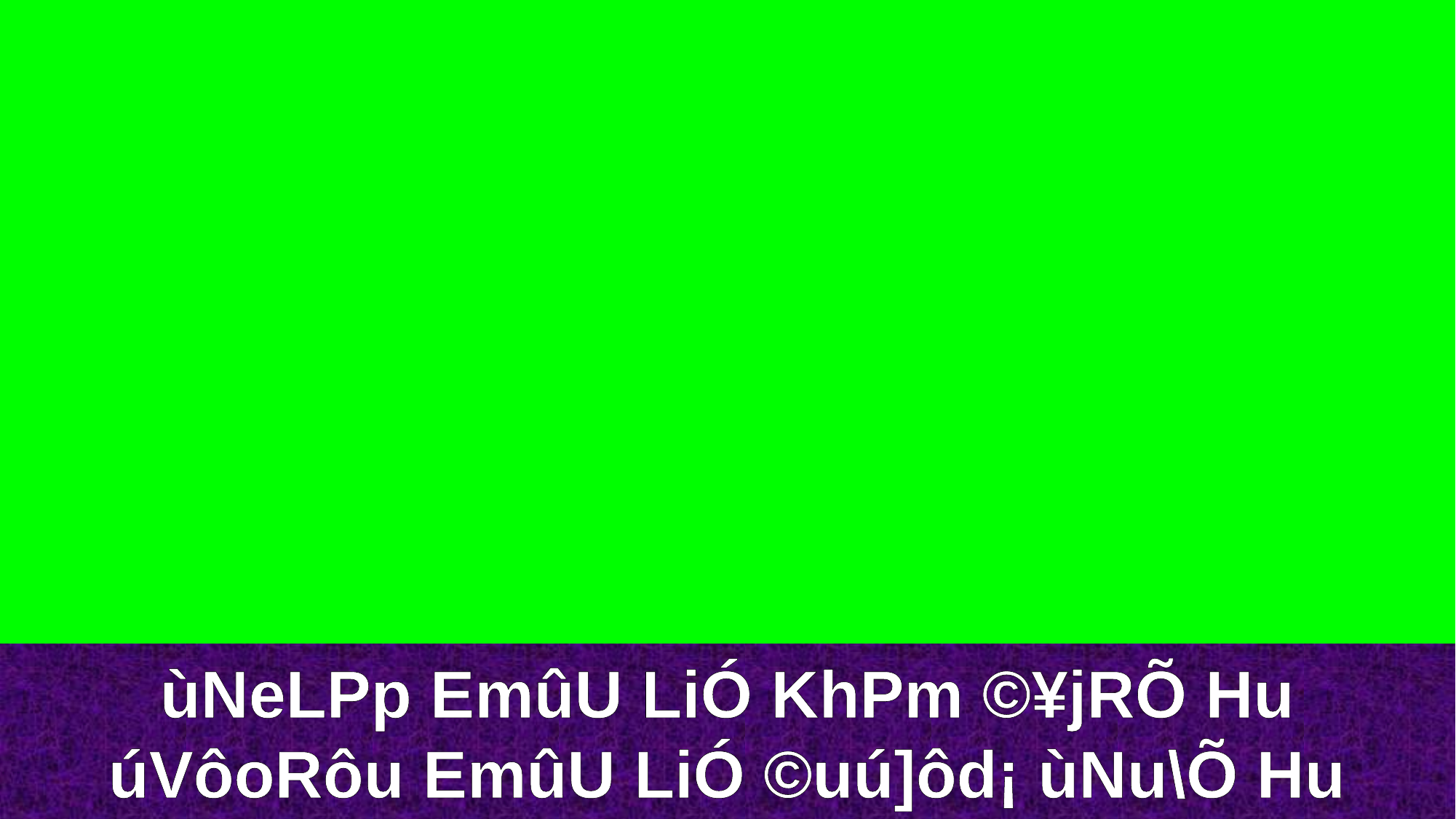

ùNeLPp EmûU LiÓ KhPm ©¥jRÕ Hu
úVôoRôu EmûU LiÓ ©uú]ôd¡ ùNu\Õ Hu